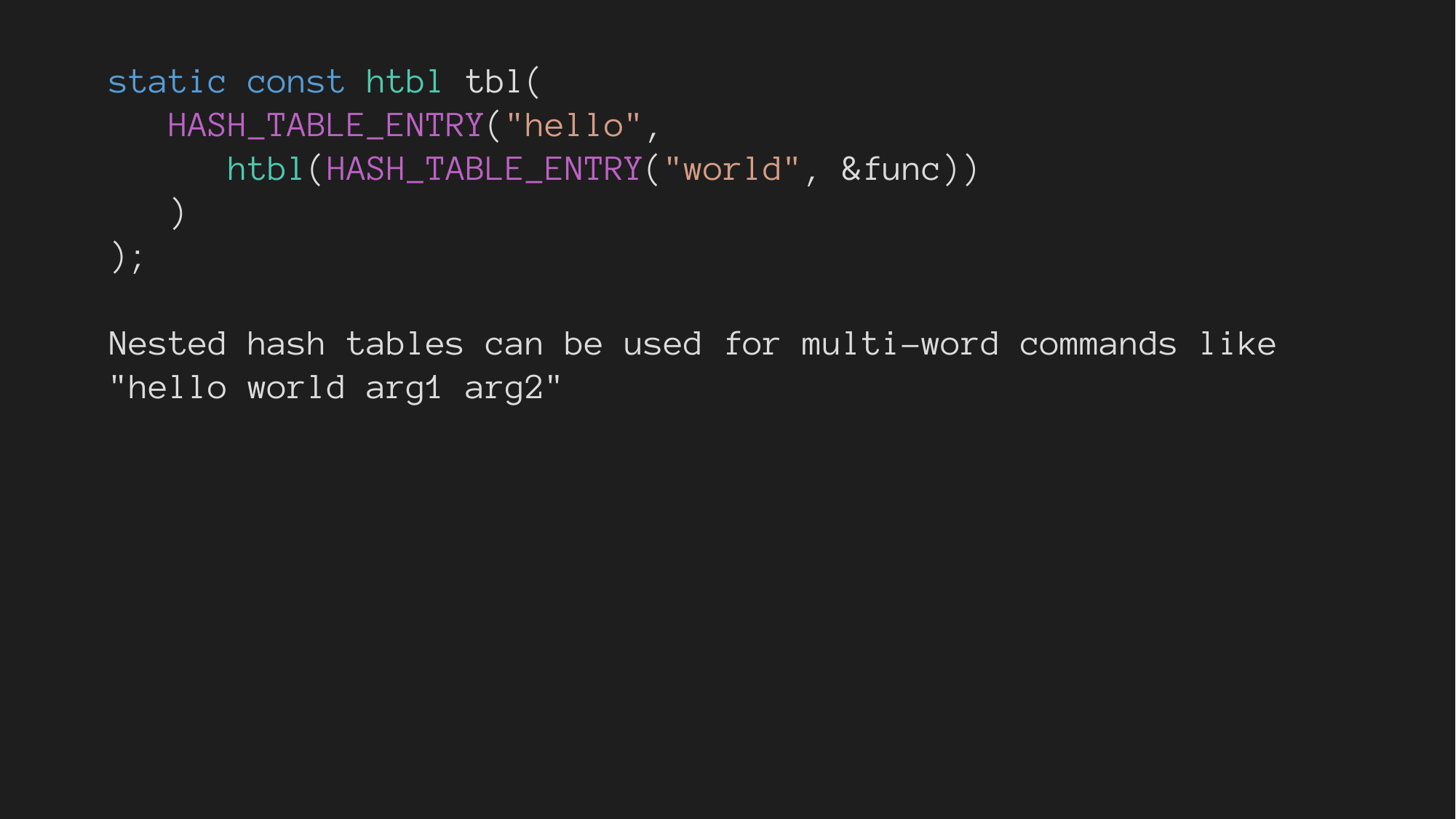

static const htbl tbl(
   HASH_TABLE_ENTRY("hello",
      htbl(HASH_TABLE_ENTRY("world", &func))
   )
);

Nested hash tables can be used for multi-word commands like "hello world arg1 arg2"